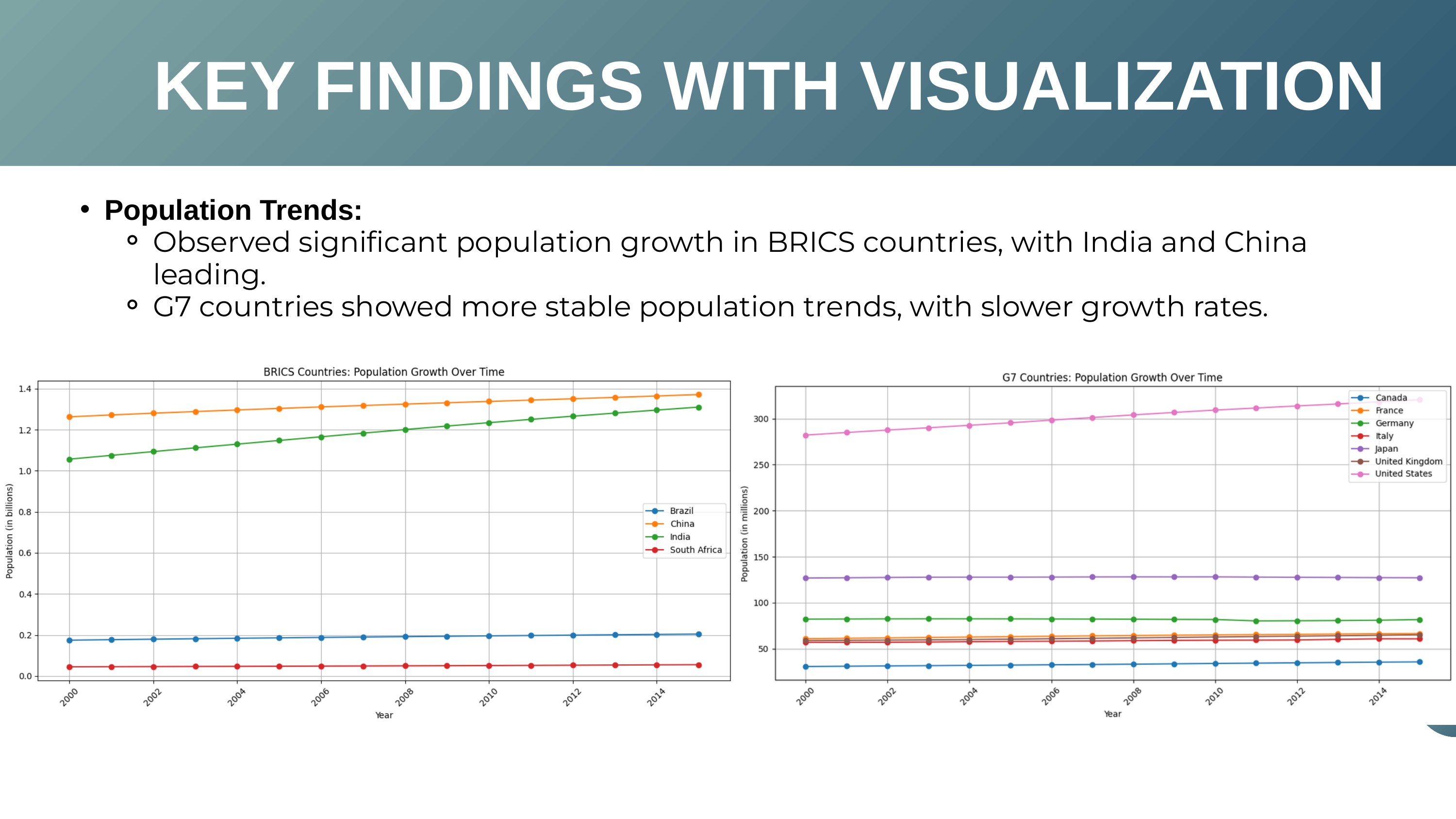

KEY FINDINGS WITH VISUALIZATION
Population Trends:
Observed significant population growth in BRICS countries, with India and China leading.
G7 countries showed more stable population trends, with slower growth rates.